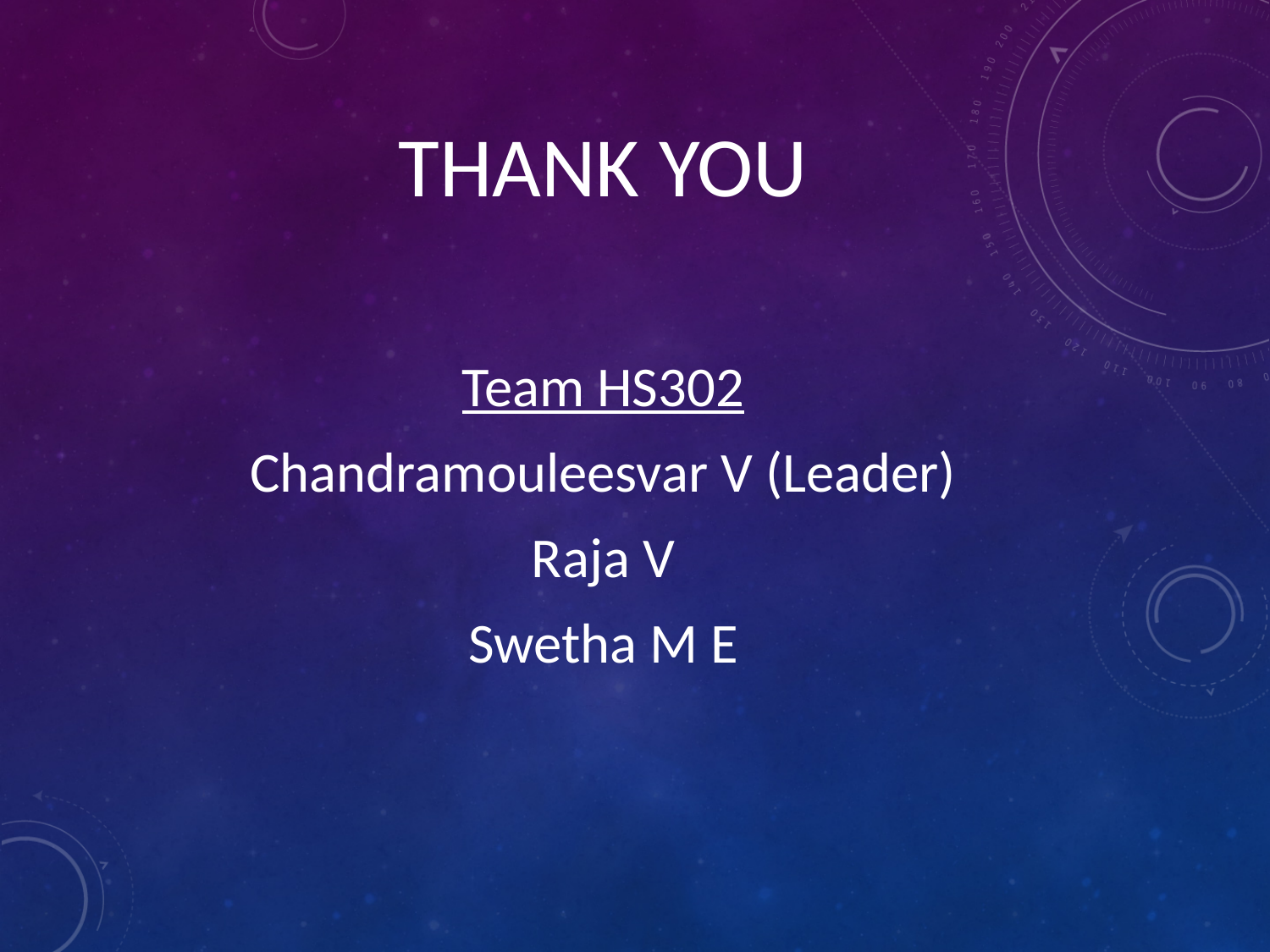

THANK YOU

Team HS302
Chandramouleesvar V (Leader)
Raja V
Swetha M E